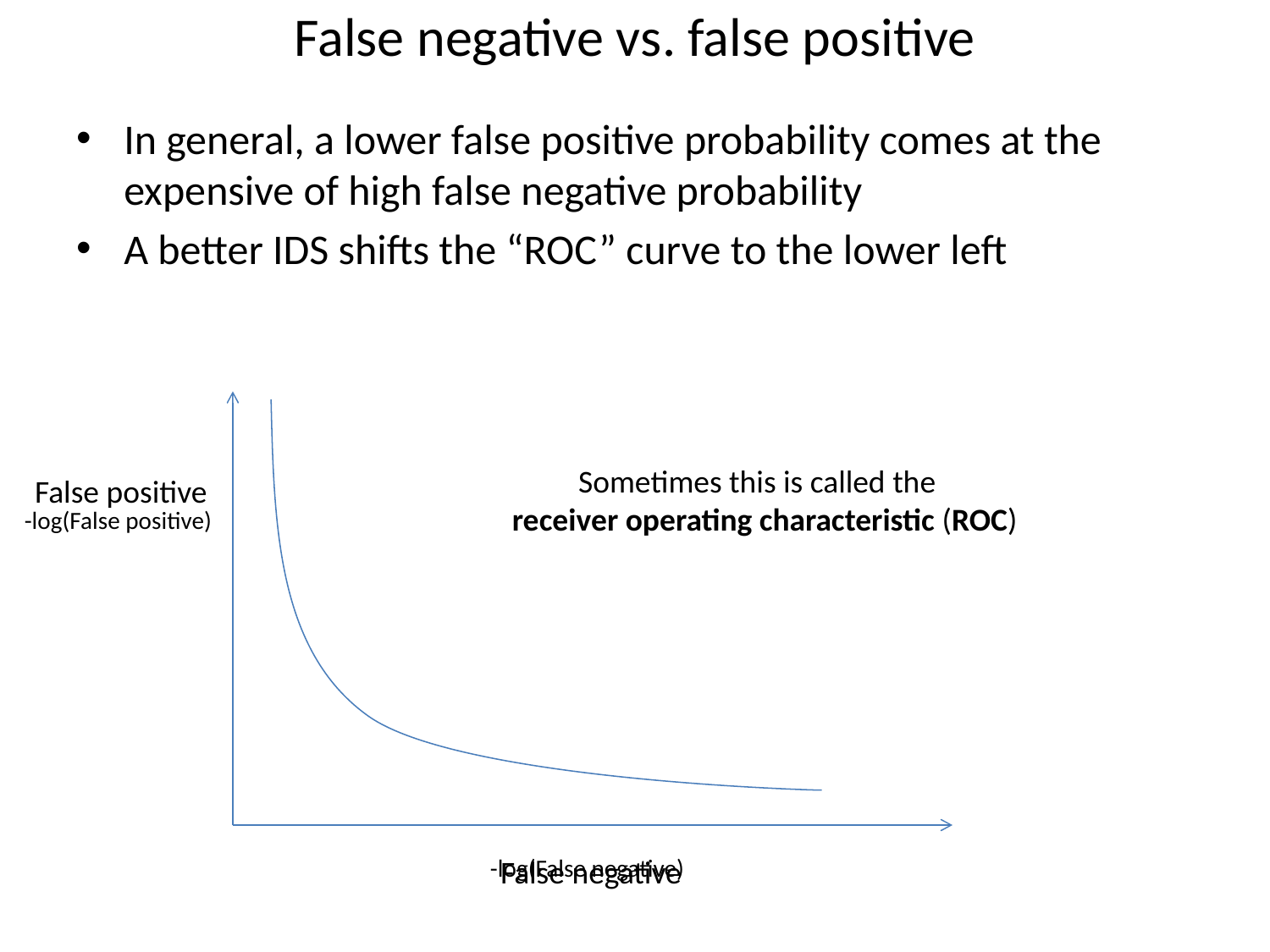

# False negative vs. false positive
In general, a lower false positive probability comes at the expensive of high false negative probability
A better IDS shifts the “ROC” curve to the lower left

Sometimes this is called the
receiver operating characteristic (ROC)
False positive
-log(False positive)
-log(False negative)
False negative